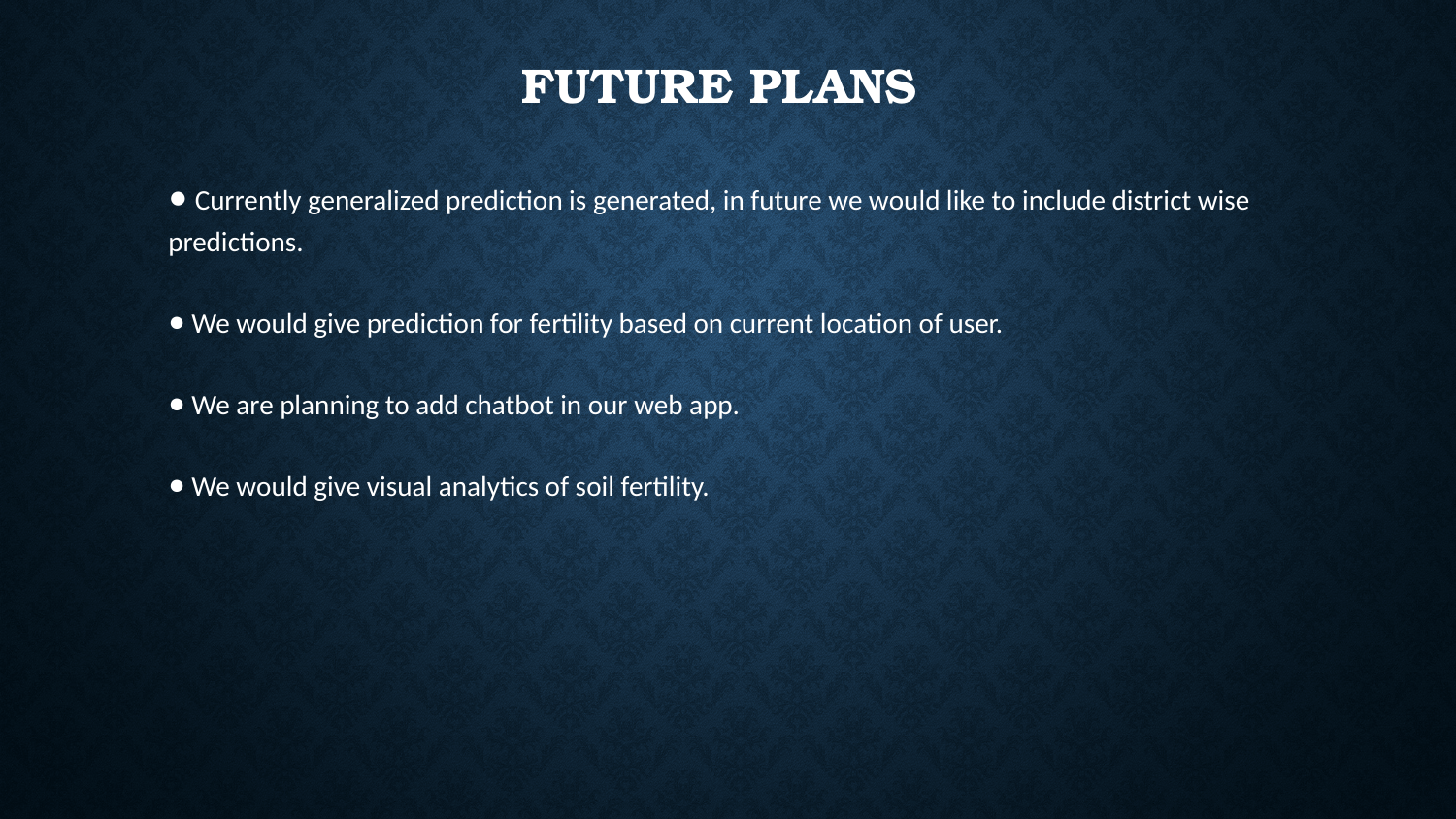

# Future Plans
 Currently generalized prediction is generated, in future we would like to include district wise predictions.

 We would give prediction for fertility based on current location of user.

 We are planning to add chatbot in our web app.

 We would give visual analytics of soil fertility.